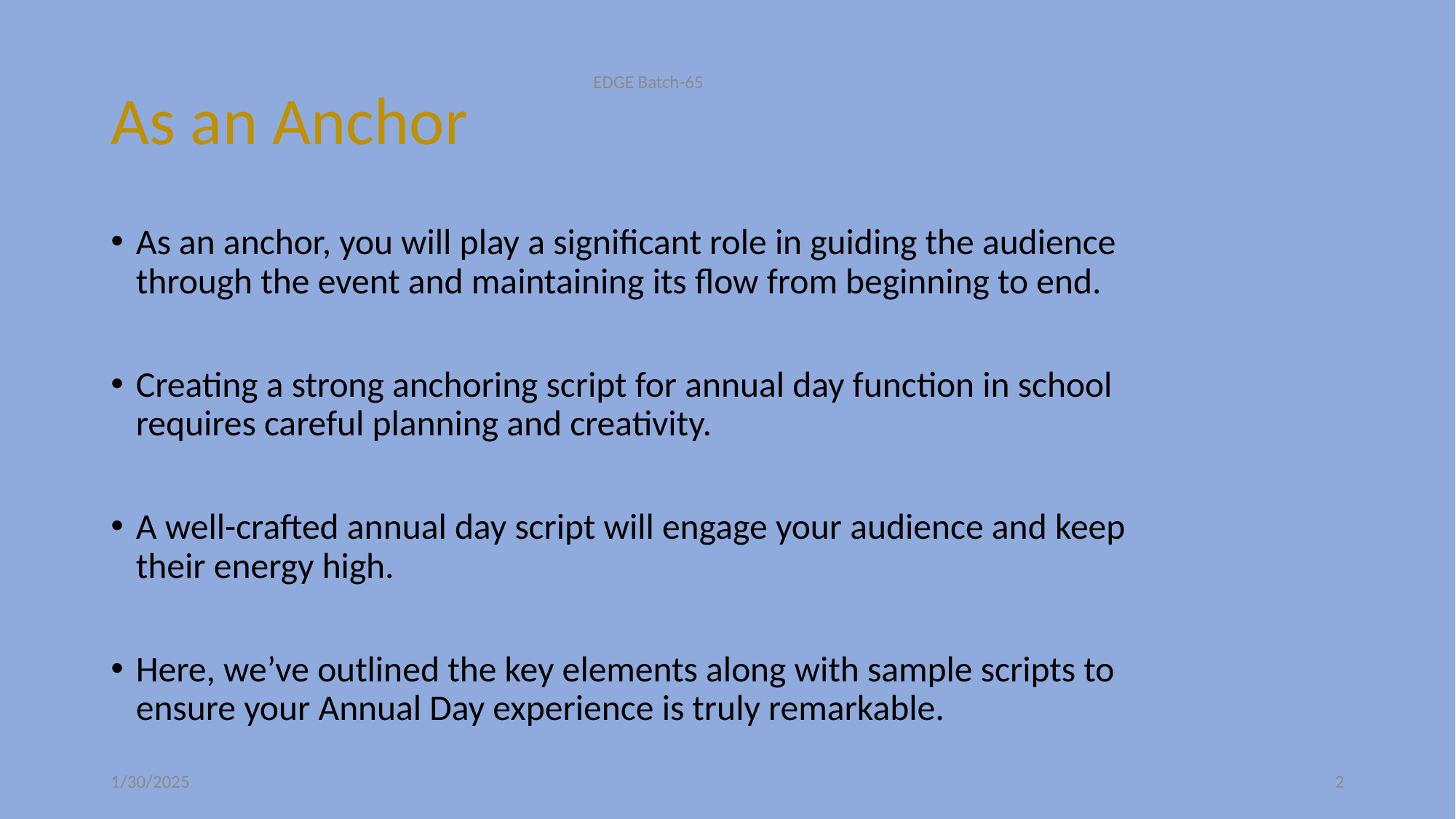

# As an Anchor
EDGE Batch-65
As an anchor, you will play a significant role in guiding the audience through the event and maintaining its flow from beginning to end.

Creating a strong anchoring script for annual day function in school requires careful planning and creativity.

A well-crafted annual day script will engage your audience and keep their energy high.

Here, we’ve outlined the key elements along with sample scripts to ensure your Annual Day experience is truly remarkable.
1/30/2025
2